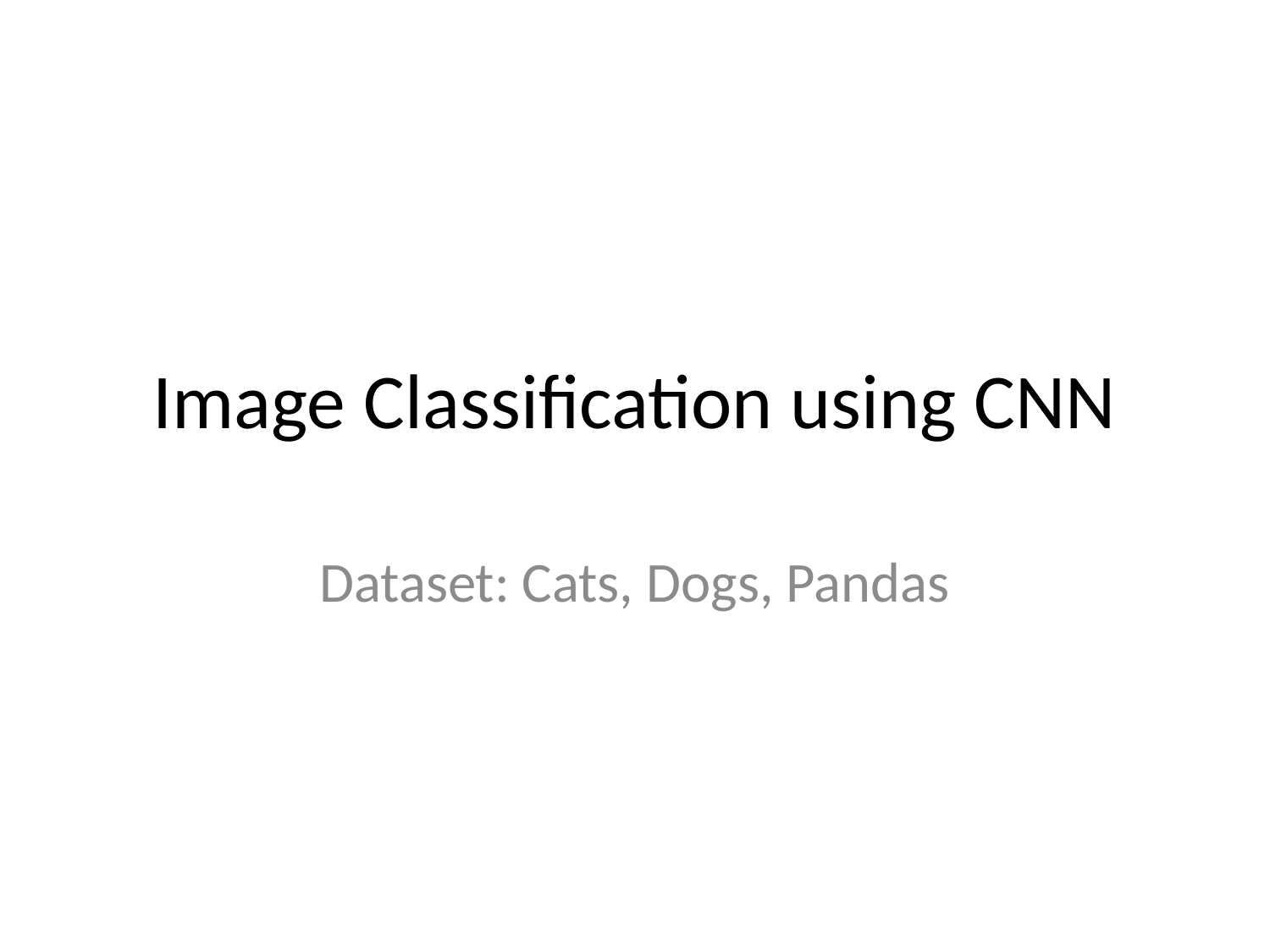

# Image Classification using CNN
Dataset: Cats, Dogs, Pandas